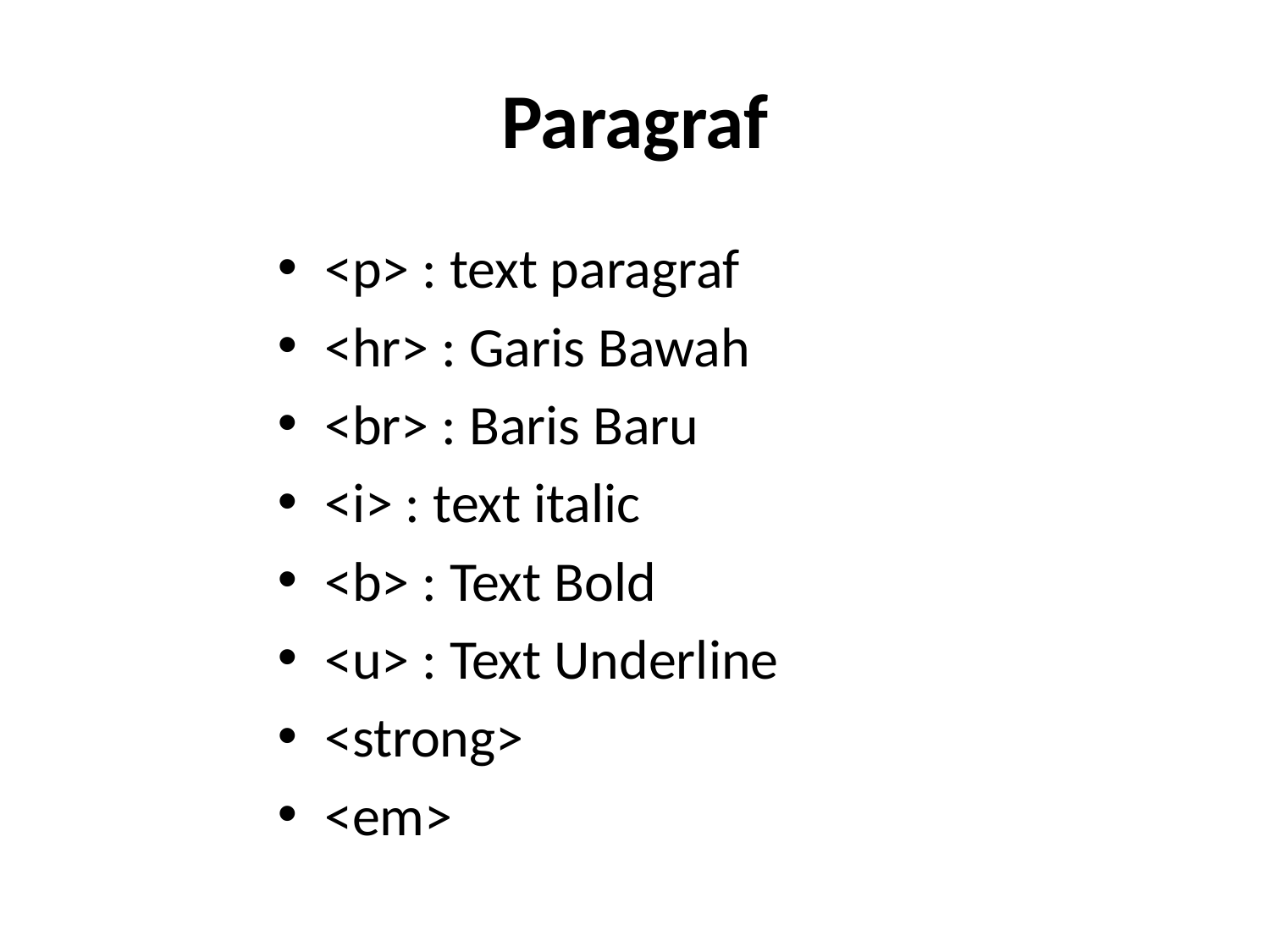

# Paragraf
<p> : text paragraf
<hr> : Garis Bawah
<br> : Baris Baru
<i> : text italic
<b> : Text Bold
<u> : Text Underline
<strong>
<em>